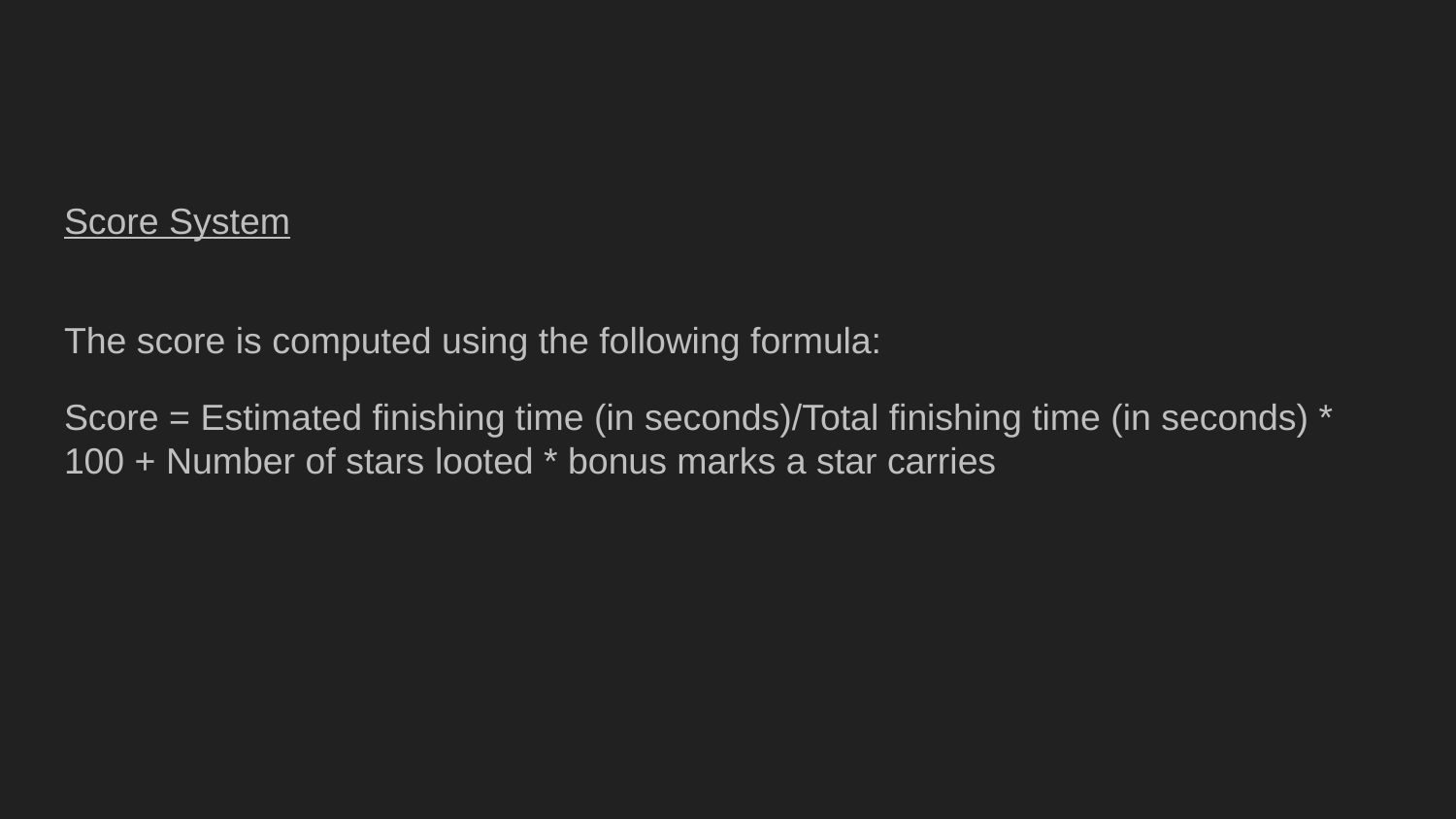

Score System
The score is computed using the following formula:
Score = Estimated finishing time (in seconds)/Total finishing time (in seconds) * 100 + Number of stars looted * bonus marks a star carries